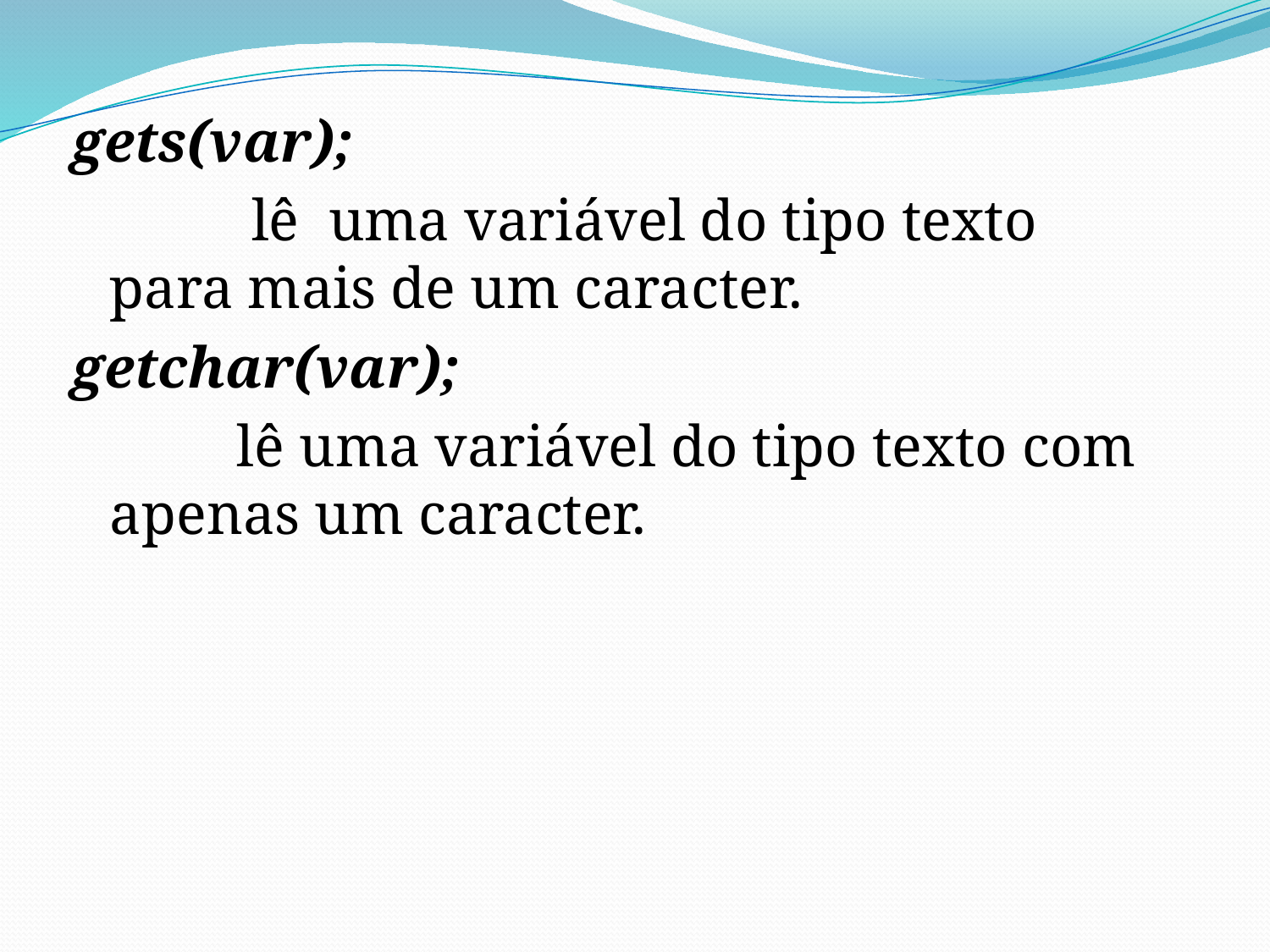

gets(var);
		 lê  uma variável do tipo texto  para mais de um caracter.
getchar(var);
		lê uma variável do tipo texto com apenas um caracter.